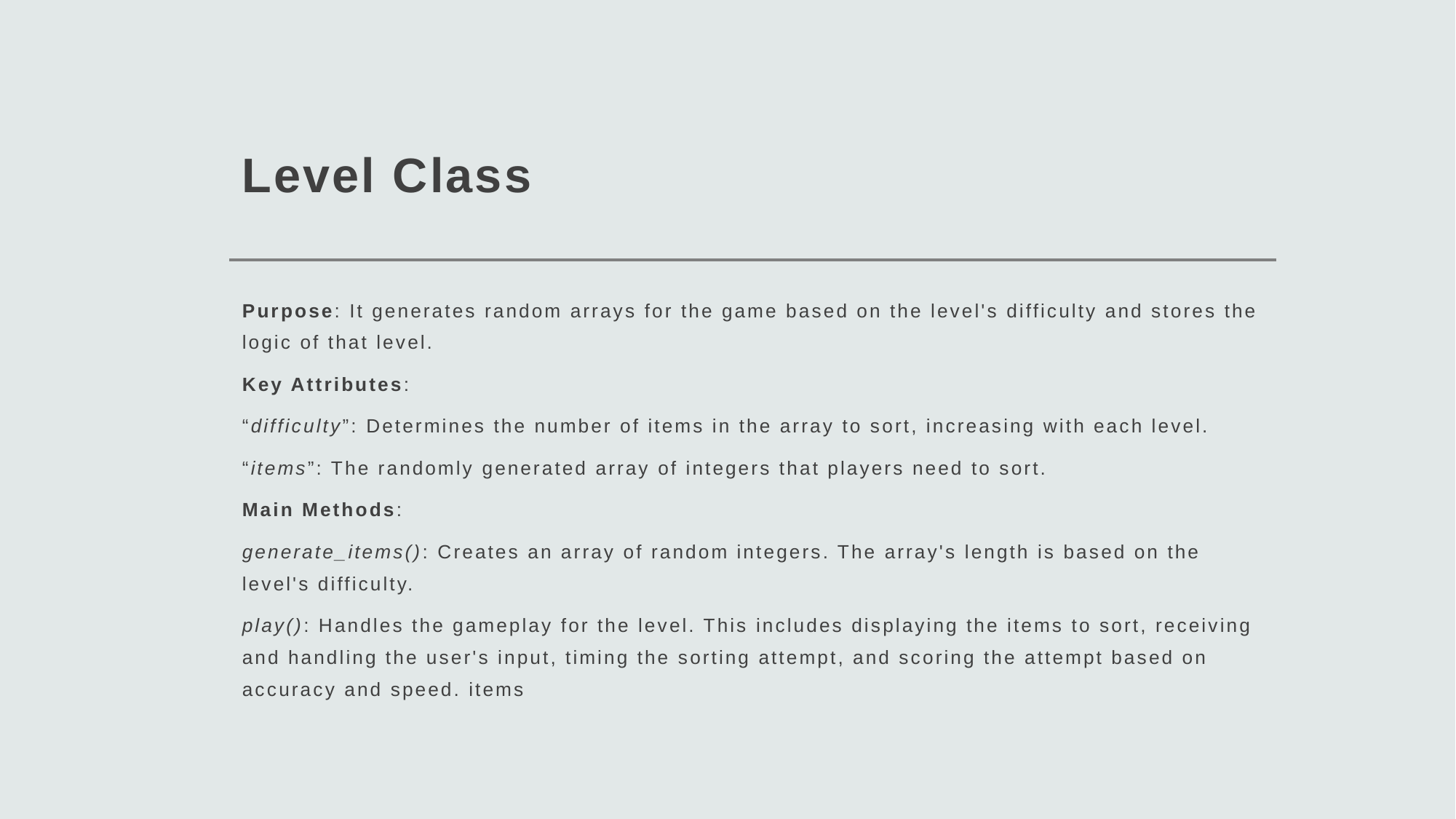

# Level Class
Purpose: It generates random arrays for the game based on the level's difficulty and stores the logic of that level.
Key Attributes:
“difficulty”: Determines the number of items in the array to sort, increasing with each level.
“items”: The randomly generated array of integers that players need to sort.
Main Methods:
generate_items(): Creates an array of random integers. The array's length is based on the level's difficulty.
play(): Handles the gameplay for the level. This includes displaying the items to sort, receiving and handling the user's input, timing the sorting attempt, and scoring the attempt based on accuracy and speed. items